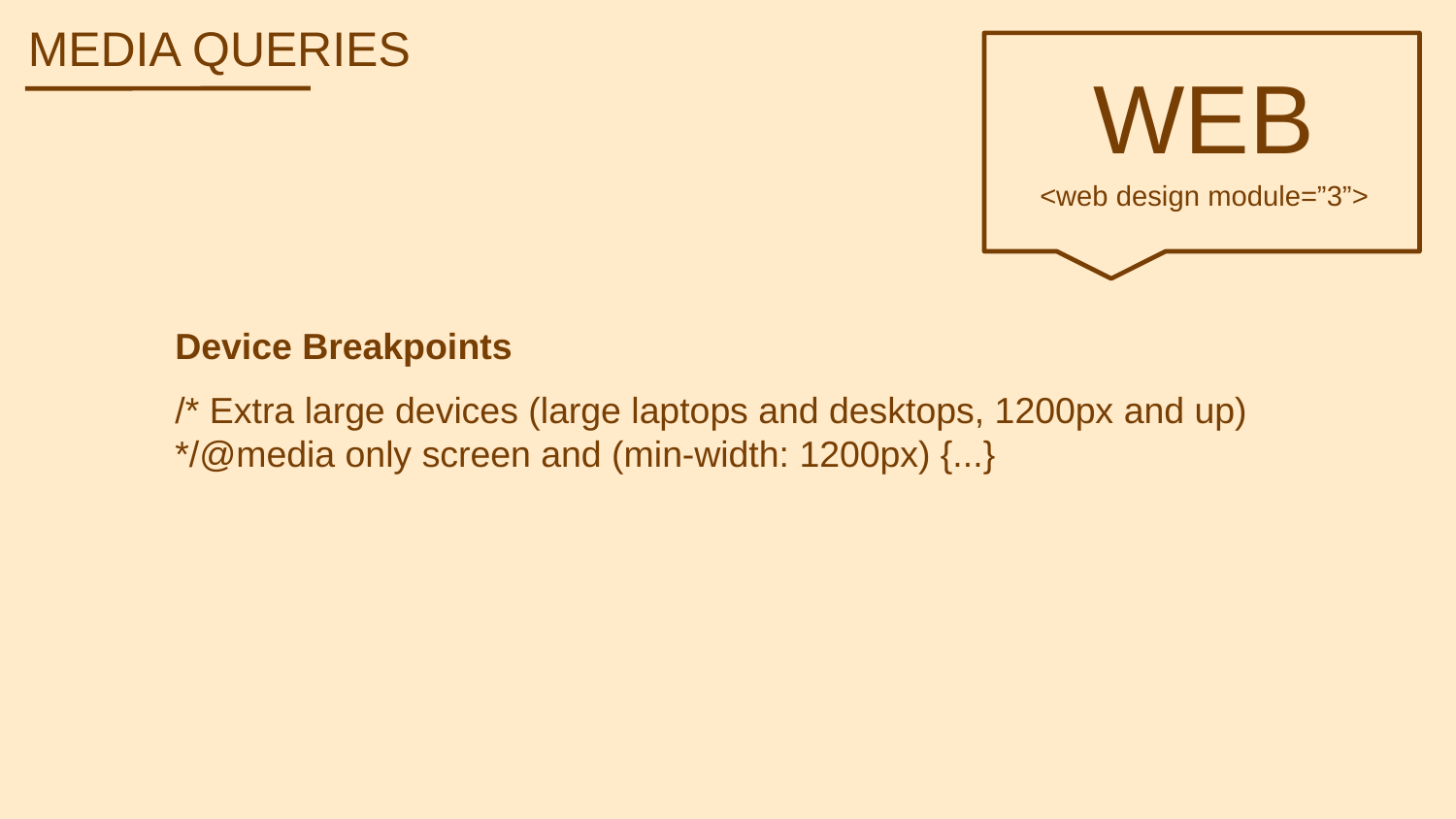

MEDIA QUERIES

WEB
<web design module=”3”>
Device Breakpoints
/* Extra large devices (large laptops and desktops, 1200px and up)
*/@media only screen and (min-width: 1200px) {...}